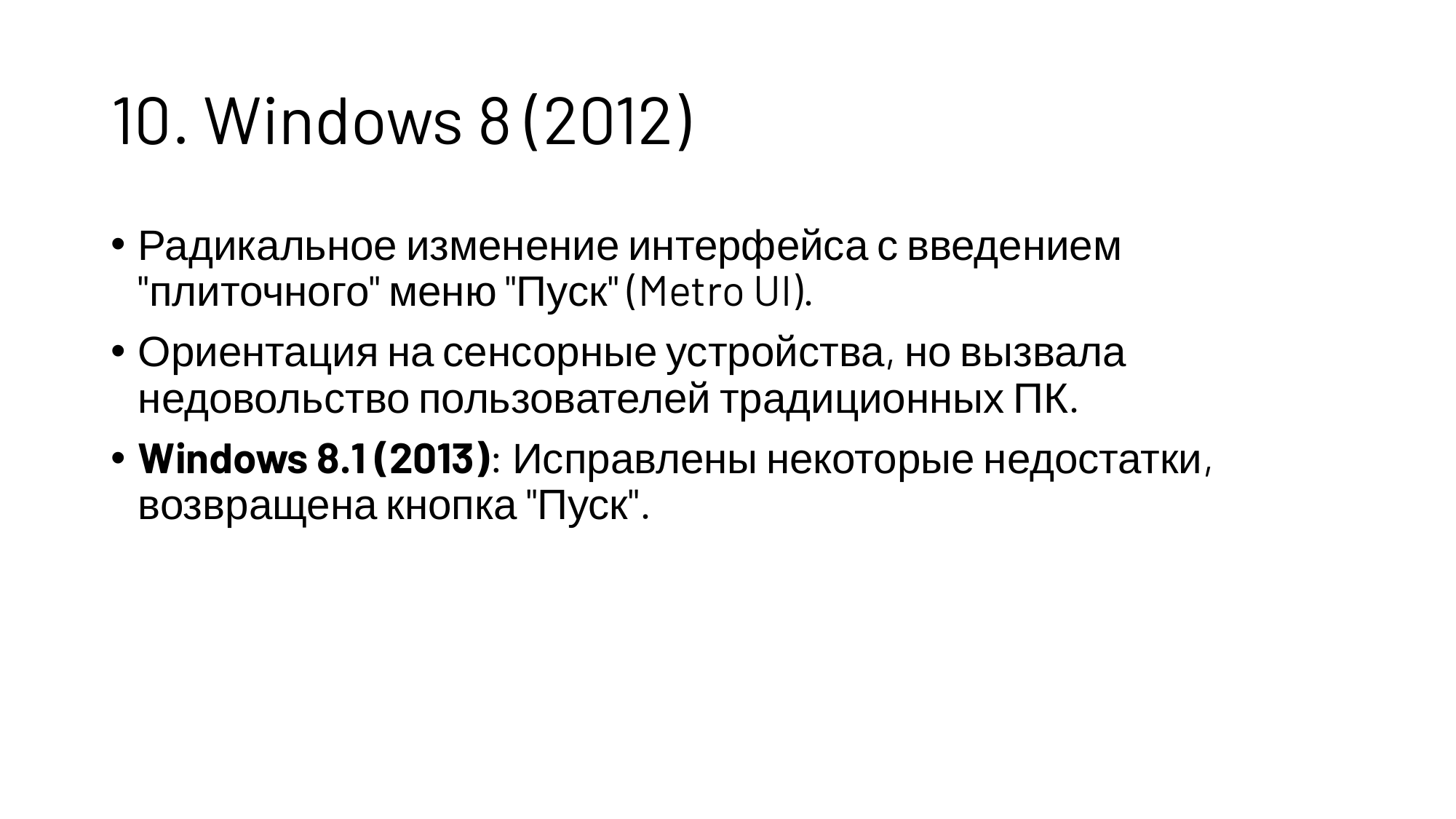

# 10. Windows 8 (2012)
Радикальное изменение интерфейса с введением "плиточного" меню "Пуск" (Metro UI).
Ориентация на сенсорные устройства, но вызвала недовольство пользователей традиционных ПК.
Windows 8.1 (2013): Исправлены некоторые недостатки, возвращена кнопка "Пуск".